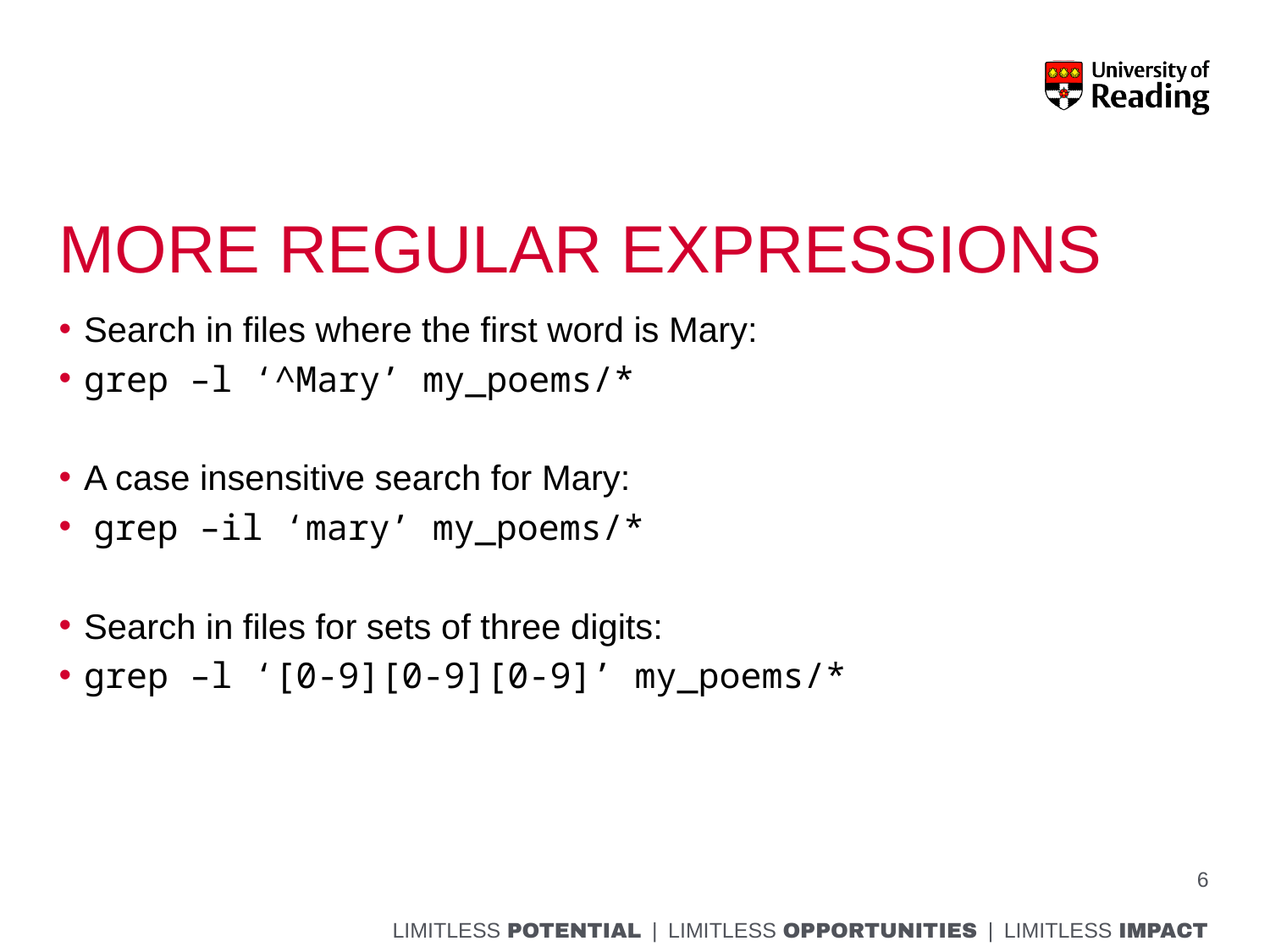

# MORE regular expressions
Search in files where the first word is Mary:
grep –l ‘^Mary’ my_poems/*

A case insensitive search for Mary:
 grep –il ‘mary’ my_poems/*

Search in files for sets of three digits:
grep –l ‘[0-9][0-9][0-9]’ my_poems/*

6